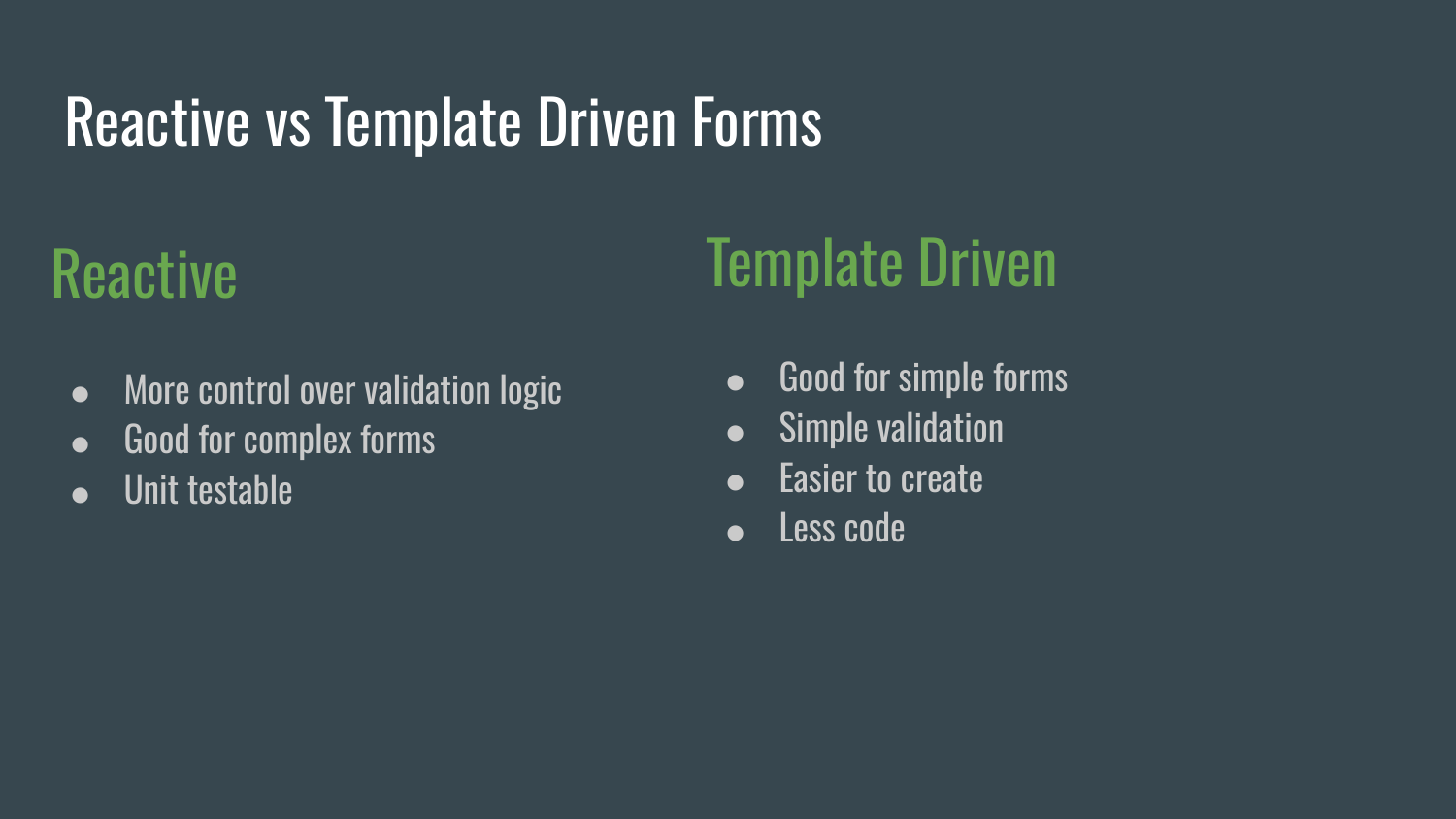

# Reactive vs Template Driven Forms

Template Driven

Good for simple forms
Simple validation
Easier to create
Less code

Reactive

More control over validation logic
Good for complex forms
Unit testable